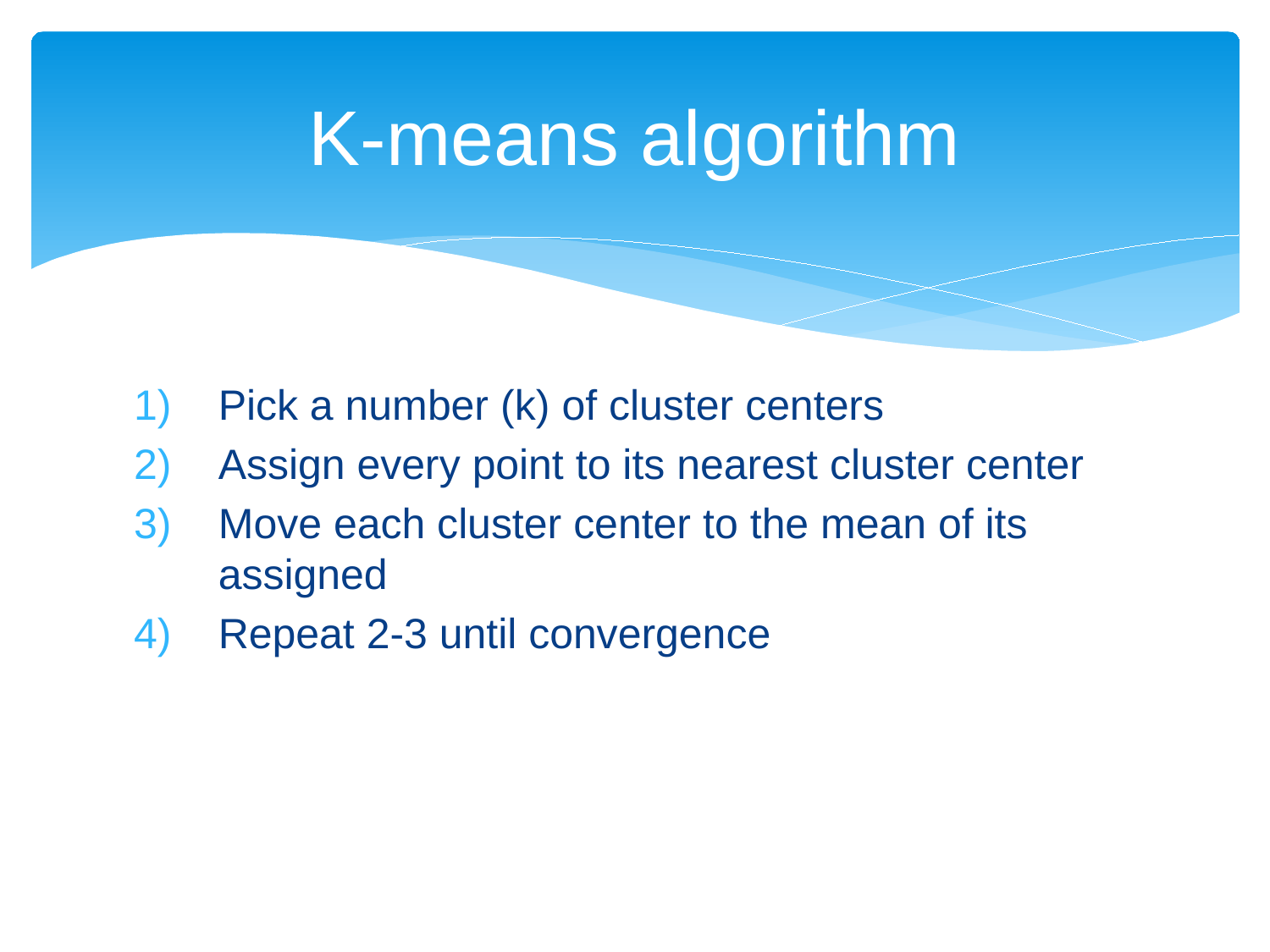

# K-means algorithm
Pick a number (k) of cluster centers
Assign every point to its nearest cluster center
Move each cluster center to the mean of its assigned
Repeat 2-3 until convergence